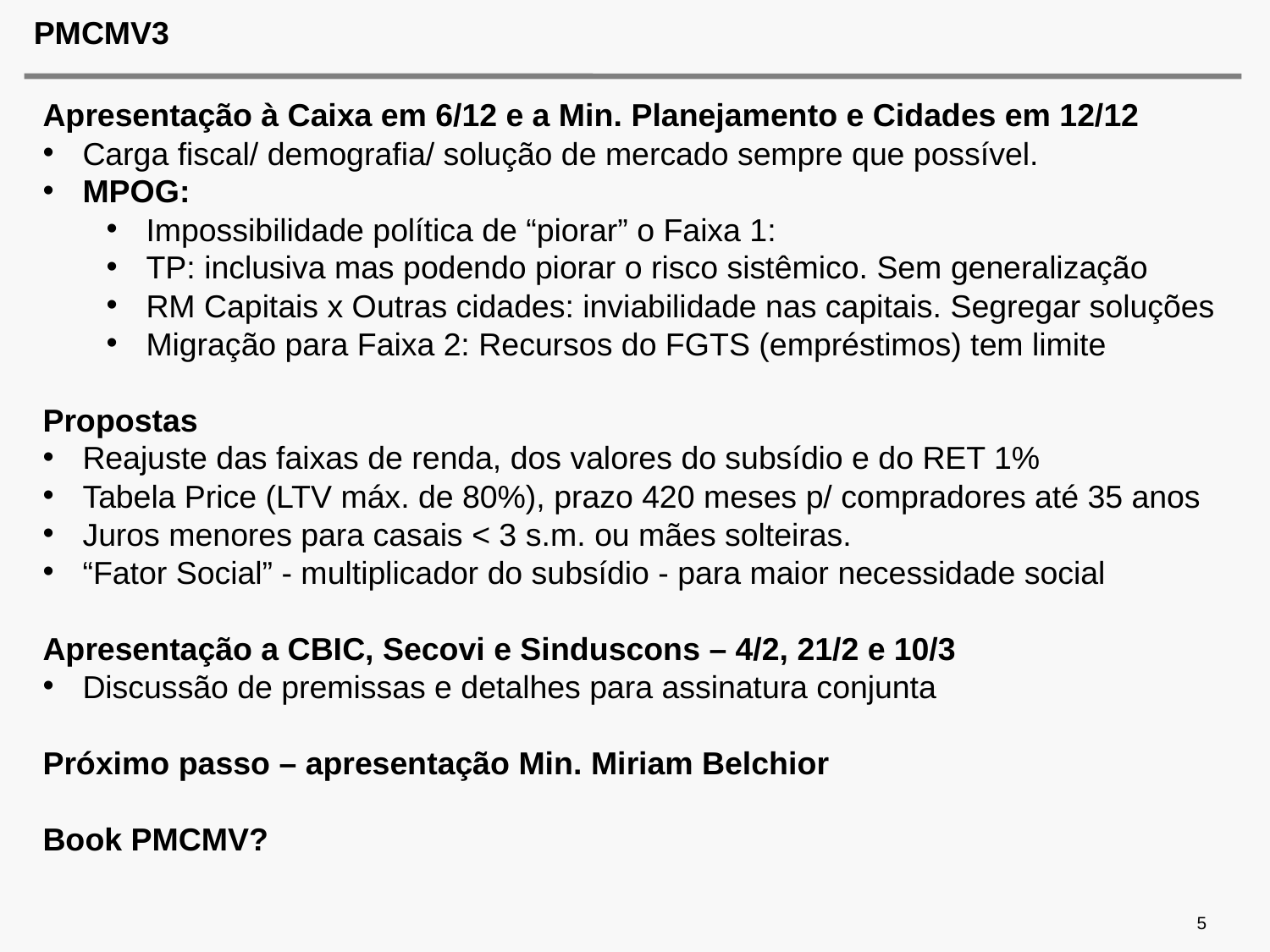

# PMCMV3

Apresentação à Caixa em 6/12 e a Min. Planejamento e Cidades em 12/12
Carga fiscal/ demografia/ solução de mercado sempre que possível.
MPOG:
Impossibilidade política de “piorar” o Faixa 1:
TP: inclusiva mas podendo piorar o risco sistêmico. Sem generalização
RM Capitais x Outras cidades: inviabilidade nas capitais. Segregar soluções
Migração para Faixa 2: Recursos do FGTS (empréstimos) tem limite

Propostas
Reajuste das faixas de renda, dos valores do subsídio e do RET 1%
Tabela Price (LTV máx. de 80%), prazo 420 meses p/ compradores até 35 anos
Juros menores para casais < 3 s.m. ou mães solteiras.
“Fator Social” - multiplicador do subsídio - para maior necessidade social

Apresentação a CBIC, Secovi e Sinduscons – 4/2, 21/2 e 10/3
Discussão de premissas e detalhes para assinatura conjunta

Próximo passo – apresentação Min. Miriam Belchior

Book PMCMV?

5